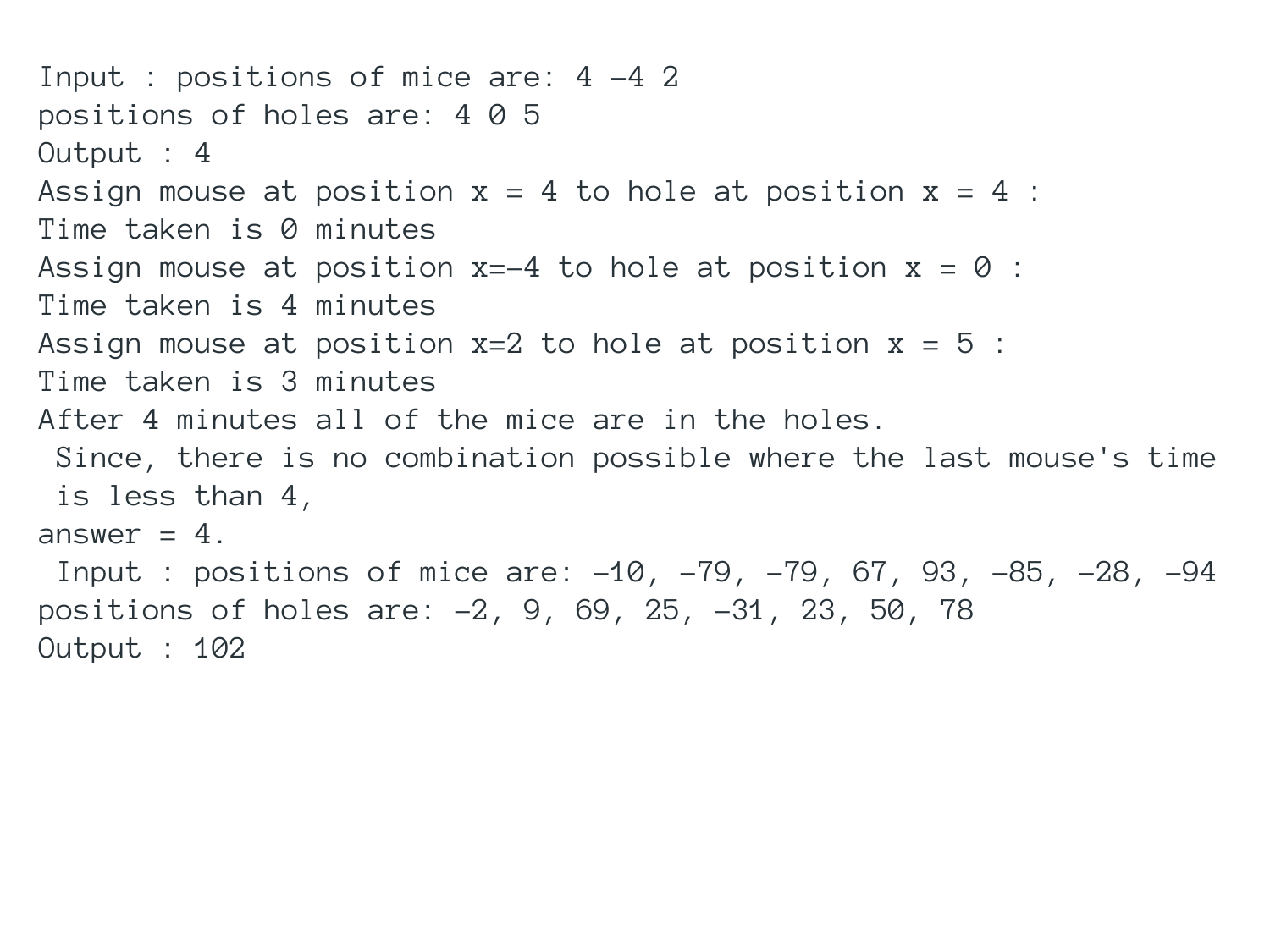

Input : positions of mice are: 4 -4 2
positions of holes are: 4 0 5
Output : 4
Assign mouse at position x = 4 to hole at position x = 4 :
Time taken is 0 minutes
Assign mouse at position x=-4 to hole at position x = 0 :
Time taken is 4 minutes
Assign mouse at position x=2 to hole at position x = 5 :
Time taken is 3 minutes
After 4 minutes all of the mice are in the holes.
 Since, there is no combination possible where the last mouse's time
 is less than 4,
answer = 4.
 Input : positions of mice are: -10, -79, -79, 67, 93, -85, -28, -94
positions of holes are: -2, 9, 69, 25, -31, 23, 50, 78
Output : 102